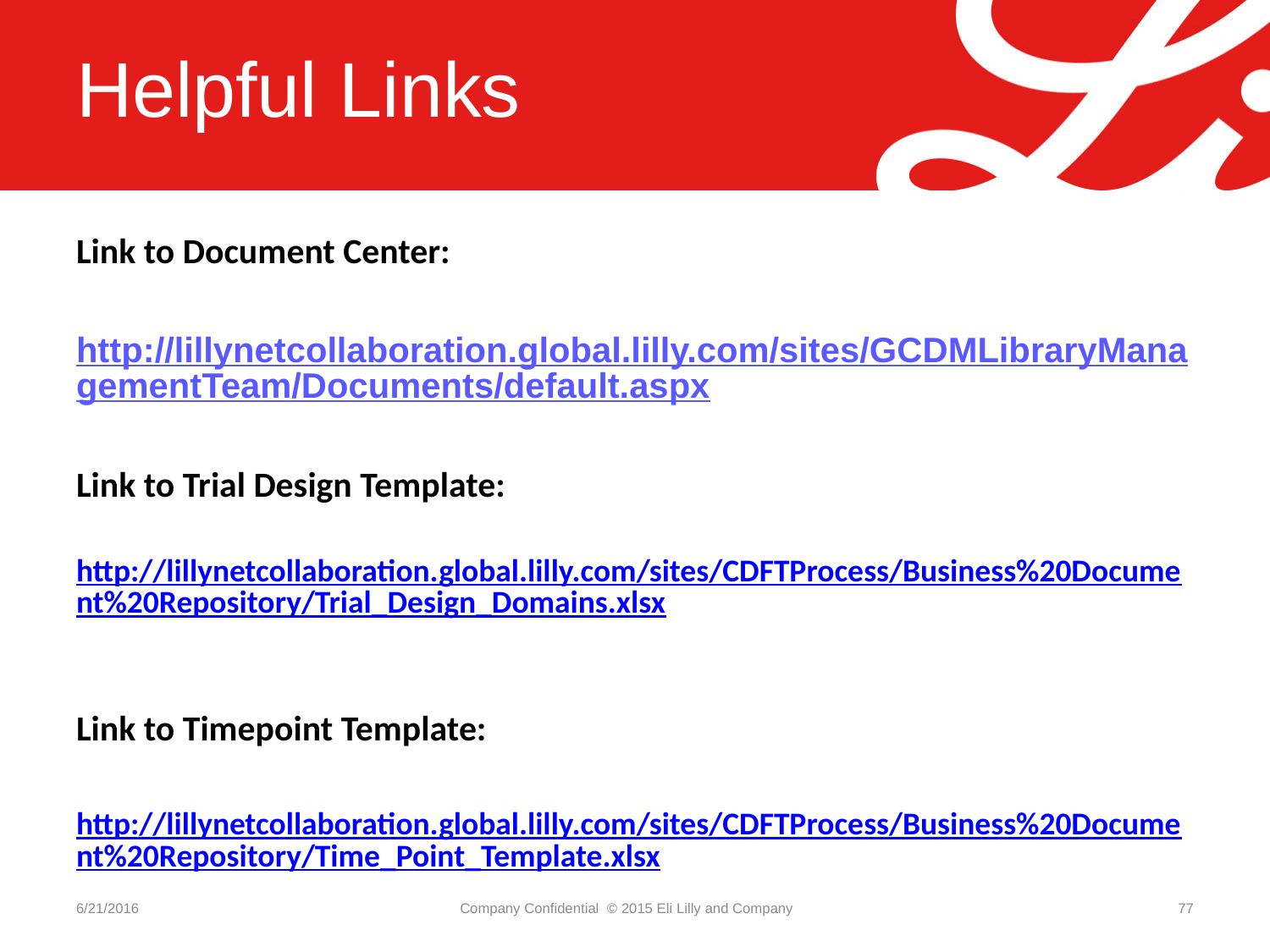

# Helpful Links
Link to Document Center:

http://lillynetcollaboration.global.lilly.com/sites/GCDMLibraryManagementTeam/Documents/default.aspx

Link to Trial Design Template:

http://lillynetcollaboration.global.lilly.com/sites/CDFTProcess/Business%20Document%20Repository/Trial_Design_Domains.xlsx

Link to Timepoint Template:

http://lillynetcollaboration.global.lilly.com/sites/CDFTProcess/Business%20Document%20Repository/Time_Point_Template.xlsx

6/21/2016
Company Confidential  © 2015 Eli Lilly and Company
77